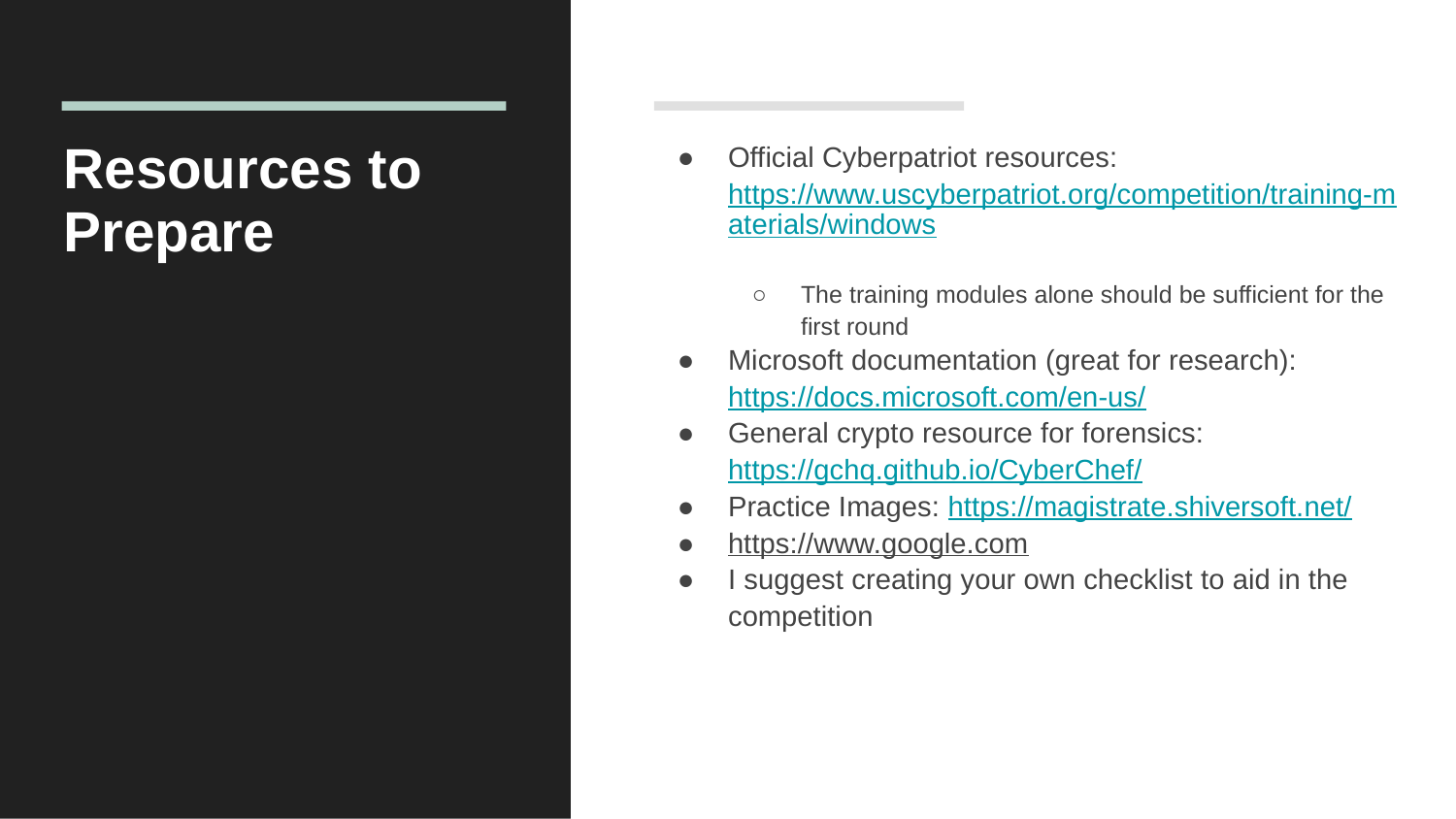

# Resources to Prepare
Official Cyberpatriot resources: https://www.uscyberpatriot.org/competition/training-materials/windows
The training modules alone should be sufficient for the first round
Microsoft documentation (great for research): https://docs.microsoft.com/en-us/
General crypto resource for forensics: https://gchq.github.io/CyberChef/
Practice Images: https://magistrate.shiversoft.net/
https://www.google.com
I suggest creating your own checklist to aid in the competition